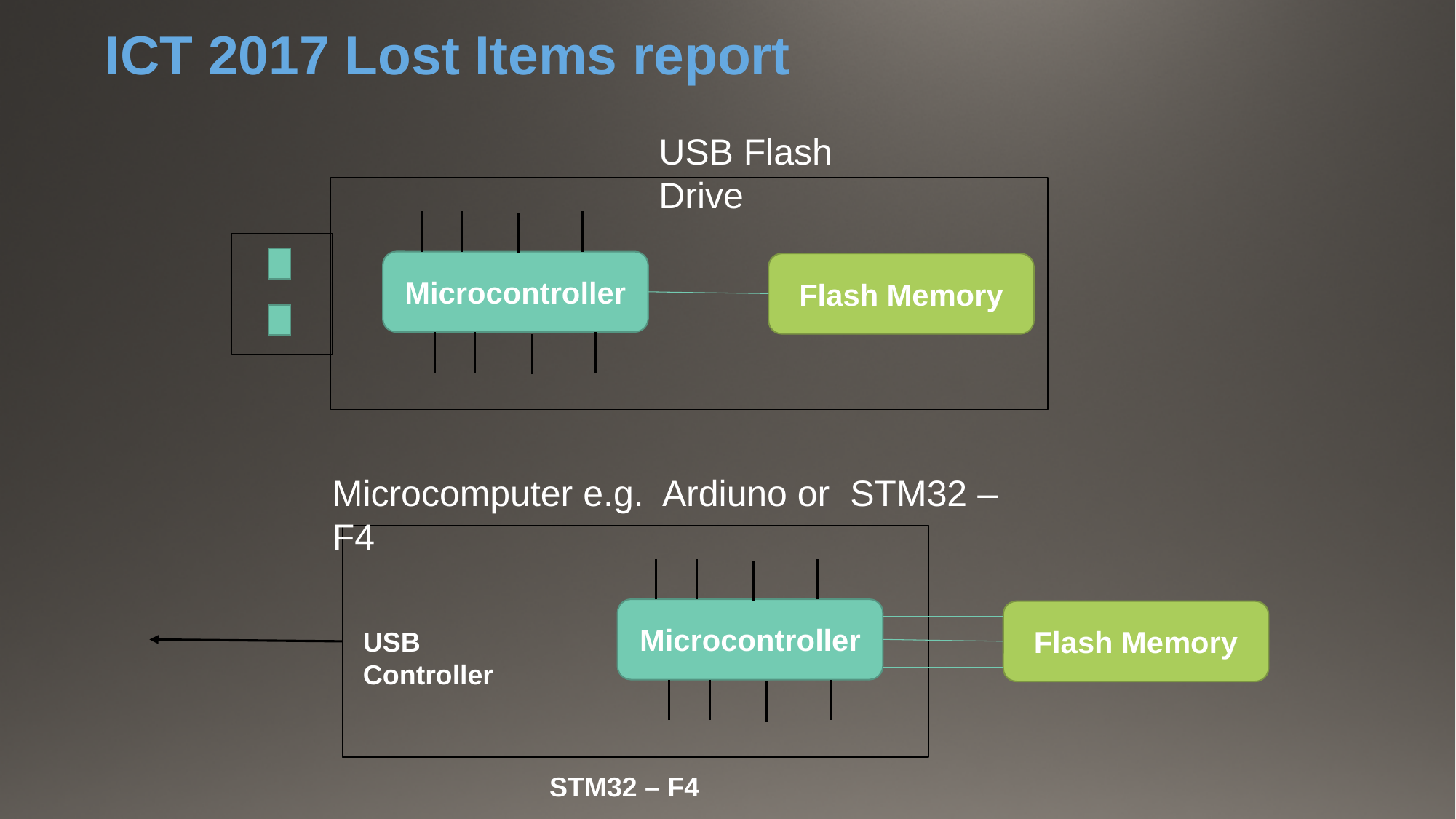

ICT 2017 Lost Items report
USB Flash Drive

Microcontroller
Flash Memory

Microcomputer e.g.  Ardiuno or  STM32 – F4

Microcontroller
Flash Memory
USB Controller
STM32 – F4